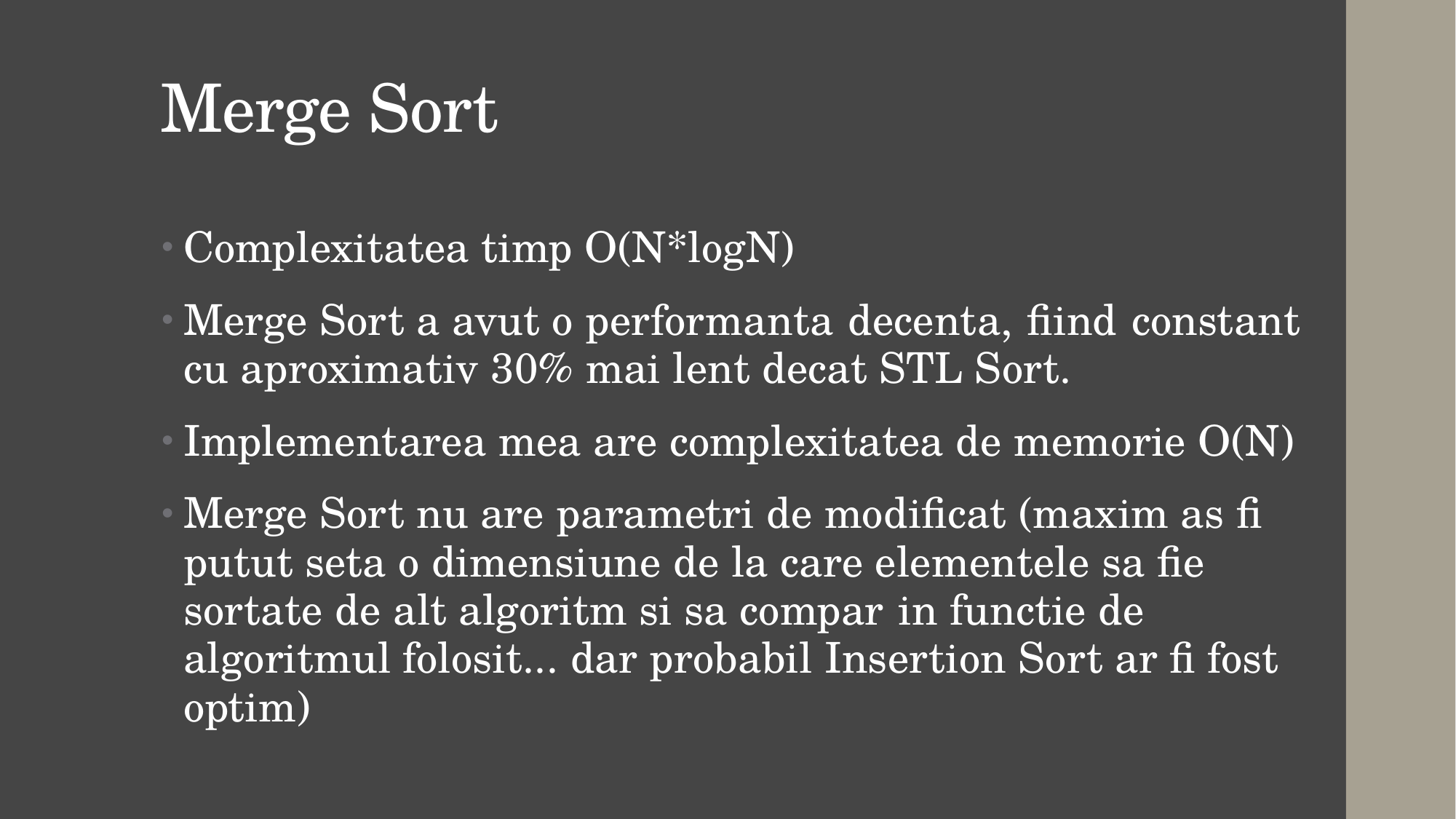

# Merge Sort
Complexitatea timp O(N*logN)
Merge Sort a avut o performanta decenta, fiind constant cu aproximativ 30% mai lent decat STL Sort.
Implementarea mea are complexitatea de memorie O(N)
Merge Sort nu are parametri de modificat (maxim as fi putut seta o dimensiune de la care elementele sa fie sortate de alt algoritm si sa compar in functie de algoritmul folosit... dar probabil Insertion Sort ar fi fost optim)